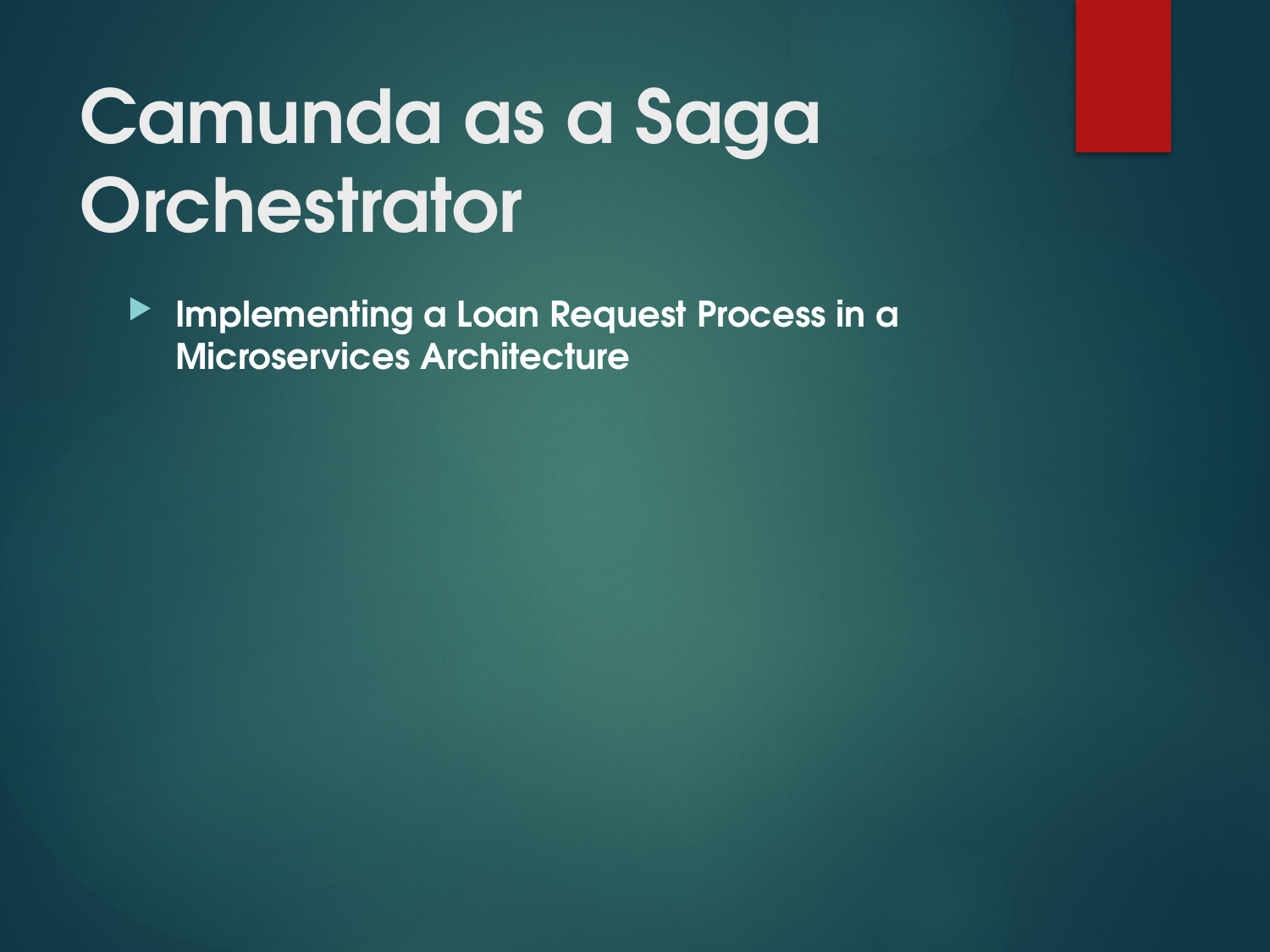

# Camunda as a Saga Orchestrator
Implementing a Loan Request Process in a Microservices Architecture